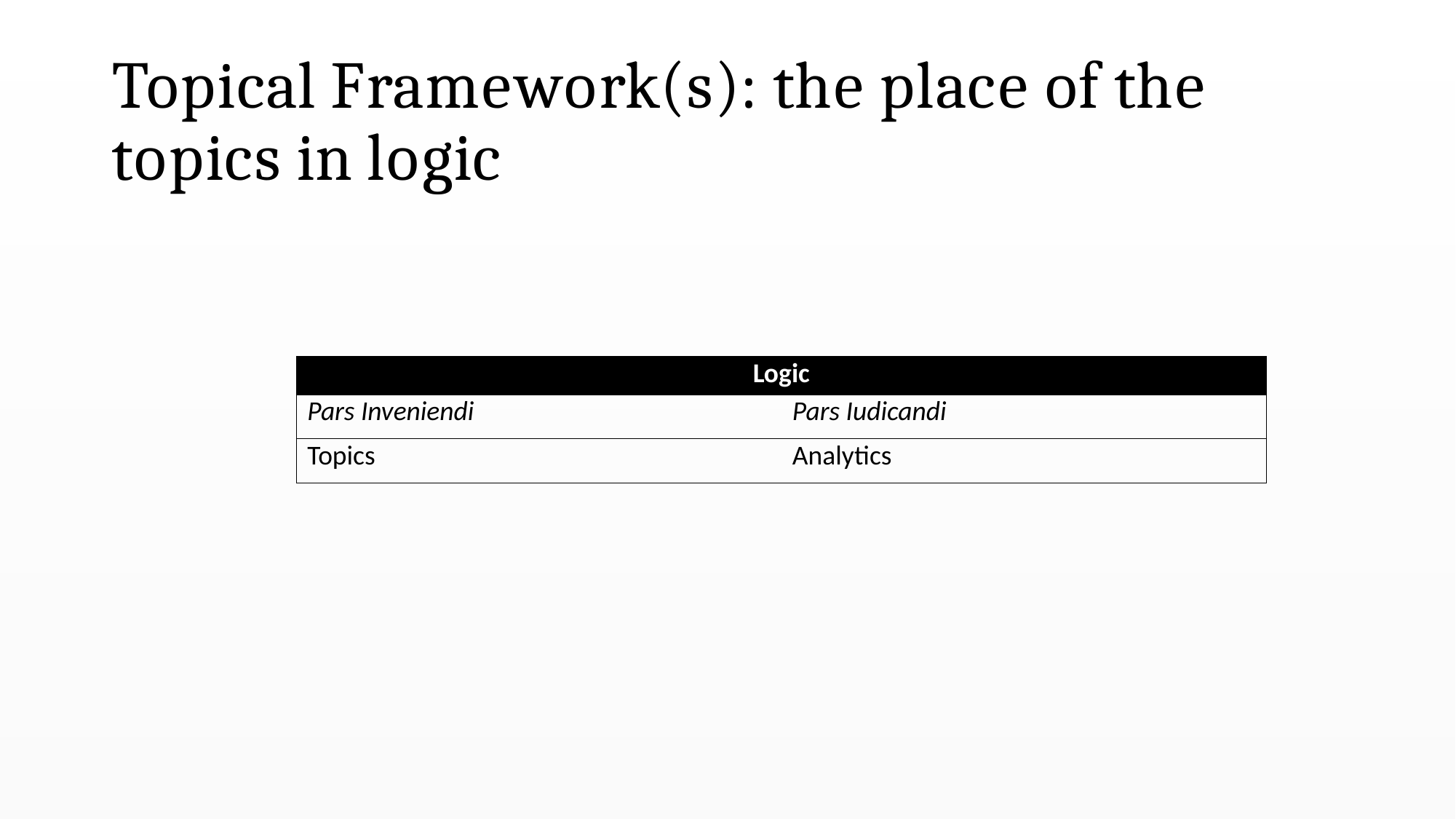

# Topical Framework(s): the place of the topics in logic

| Logic |  |
| --- | --- |
| Pars Inveniendi | Pars Iudicandi |
| Topics | Analytics |